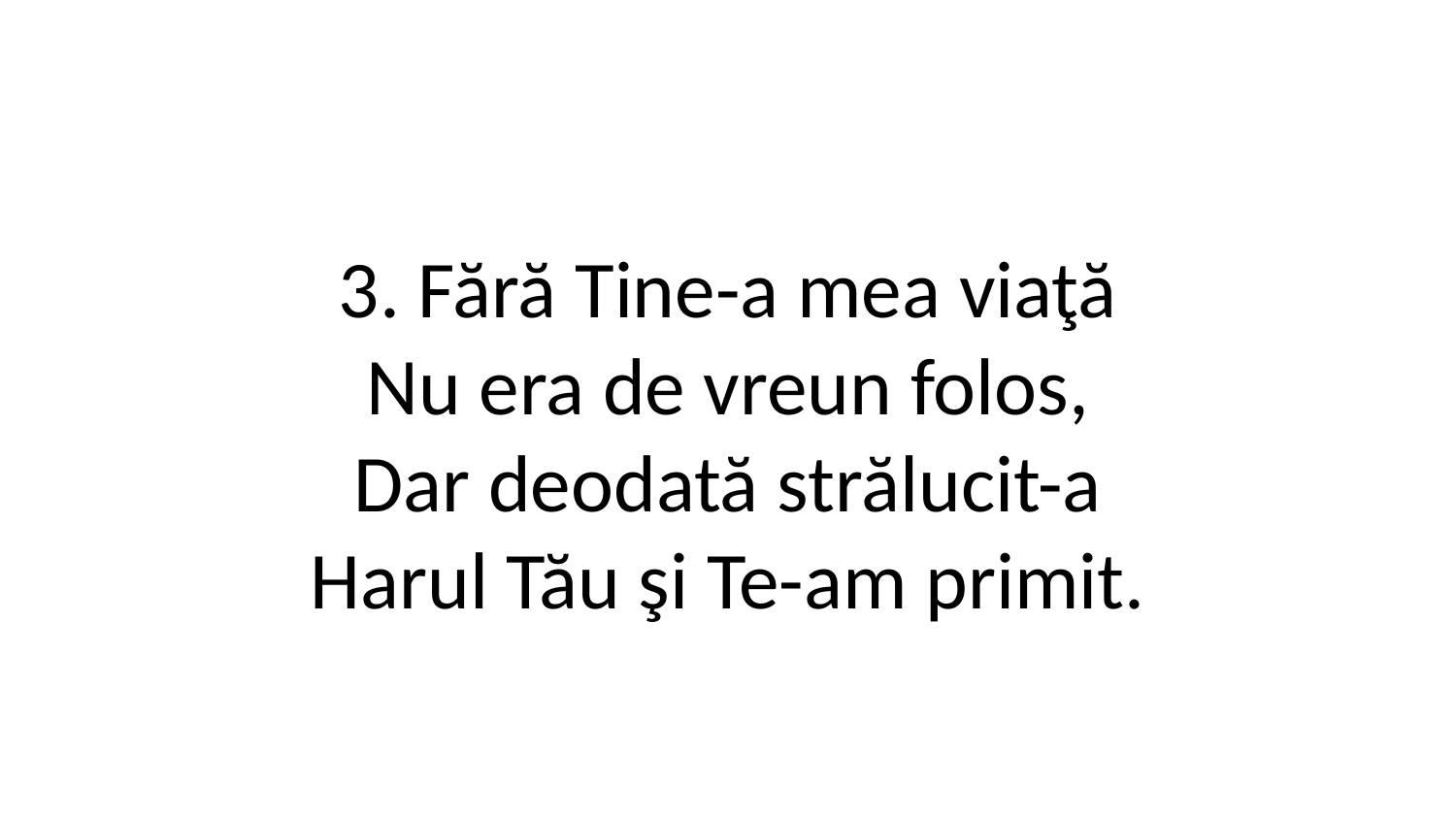

3. Fără Tine-a mea viaţă
Nu era de vreun folos,
Dar deodată strălucit-a
Harul Tău şi Te-am primit.